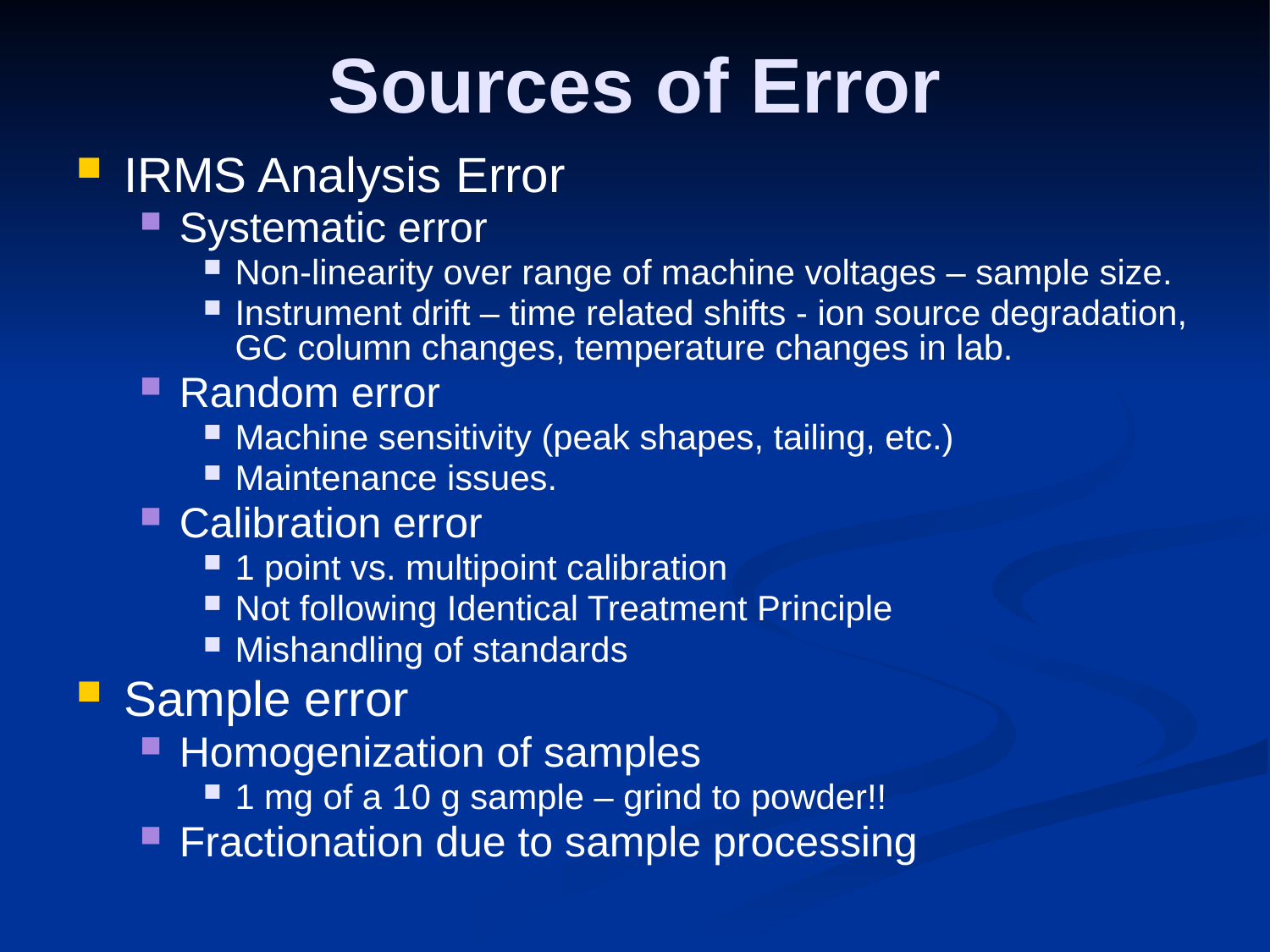

# Sources of Error
IRMS Analysis Error
Systematic error
Non-linearity over range of machine voltages – sample size.
Instrument drift – time related shifts - ion source degradation, GC column changes, temperature changes in lab.
Random error
Machine sensitivity (peak shapes, tailing, etc.)
Maintenance issues.
Calibration error
1 point vs. multipoint calibration
Not following Identical Treatment Principle
Mishandling of standards
Sample error
Homogenization of samples
1 mg of a 10 g sample – grind to powder!!
Fractionation due to sample processing